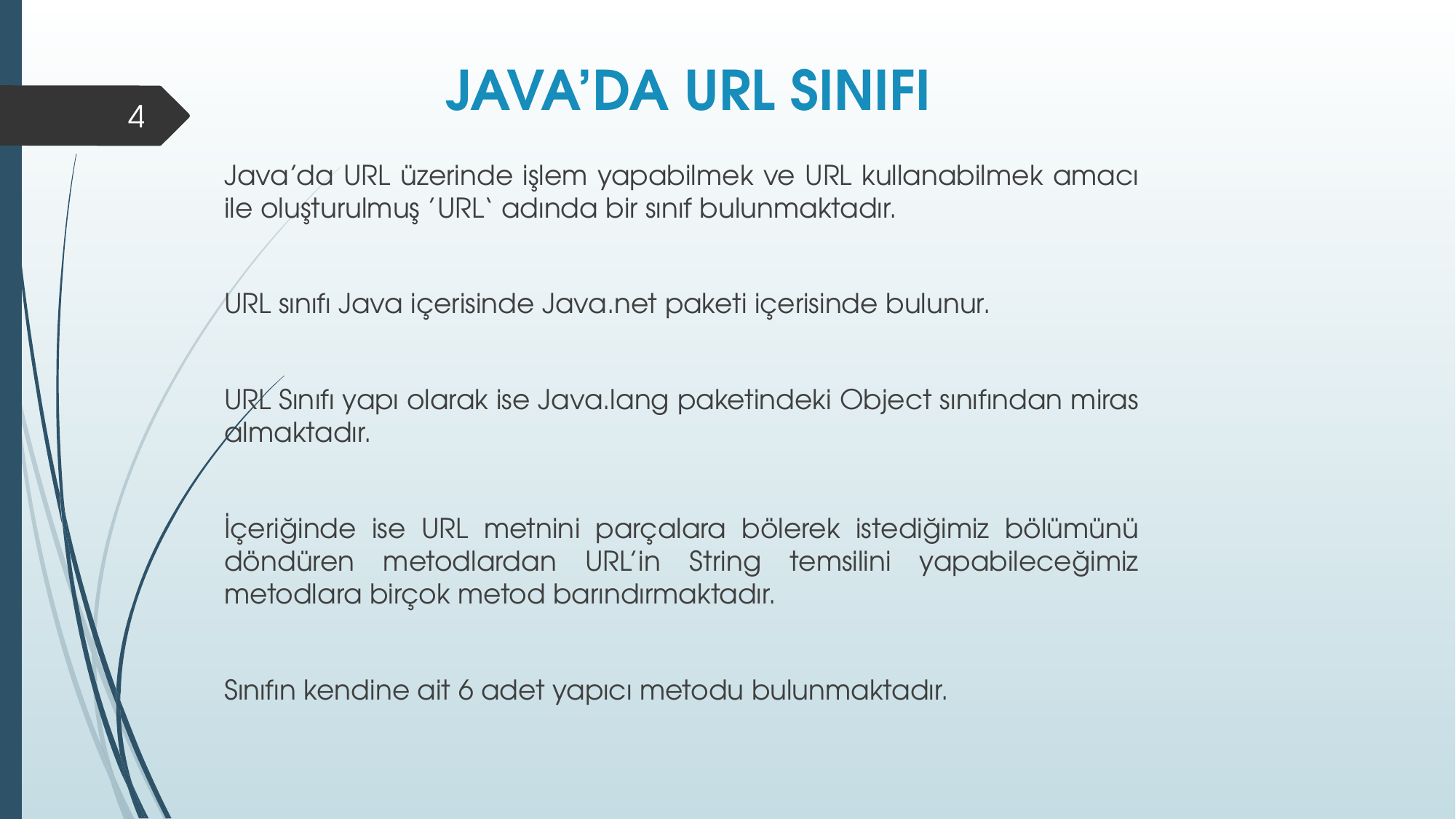

# JAVA’DA URL SINIFI
4
Java’da URL üzerinde işlem yapabilmek ve URL kullanabilmek amacı ile oluşturulmuş ’URL‘ adında bir sınıf bulunmaktadır.

URL sınıfı Java içerisinde Java.net paketi içerisinde bulunur.

URL Sınıfı yapı olarak ise Java.lang paketindeki Object sınıfından miras almaktadır.

İçeriğinde ise URL metnini parçalara bölerek istediğimiz bölümünü döndüren metodlardan URL’in String temsilini yapabileceğimiz metodlara birçok metod barındırmaktadır.

Sınıfın kendine ait 6 adet yapıcı metodu bulunmaktadır.